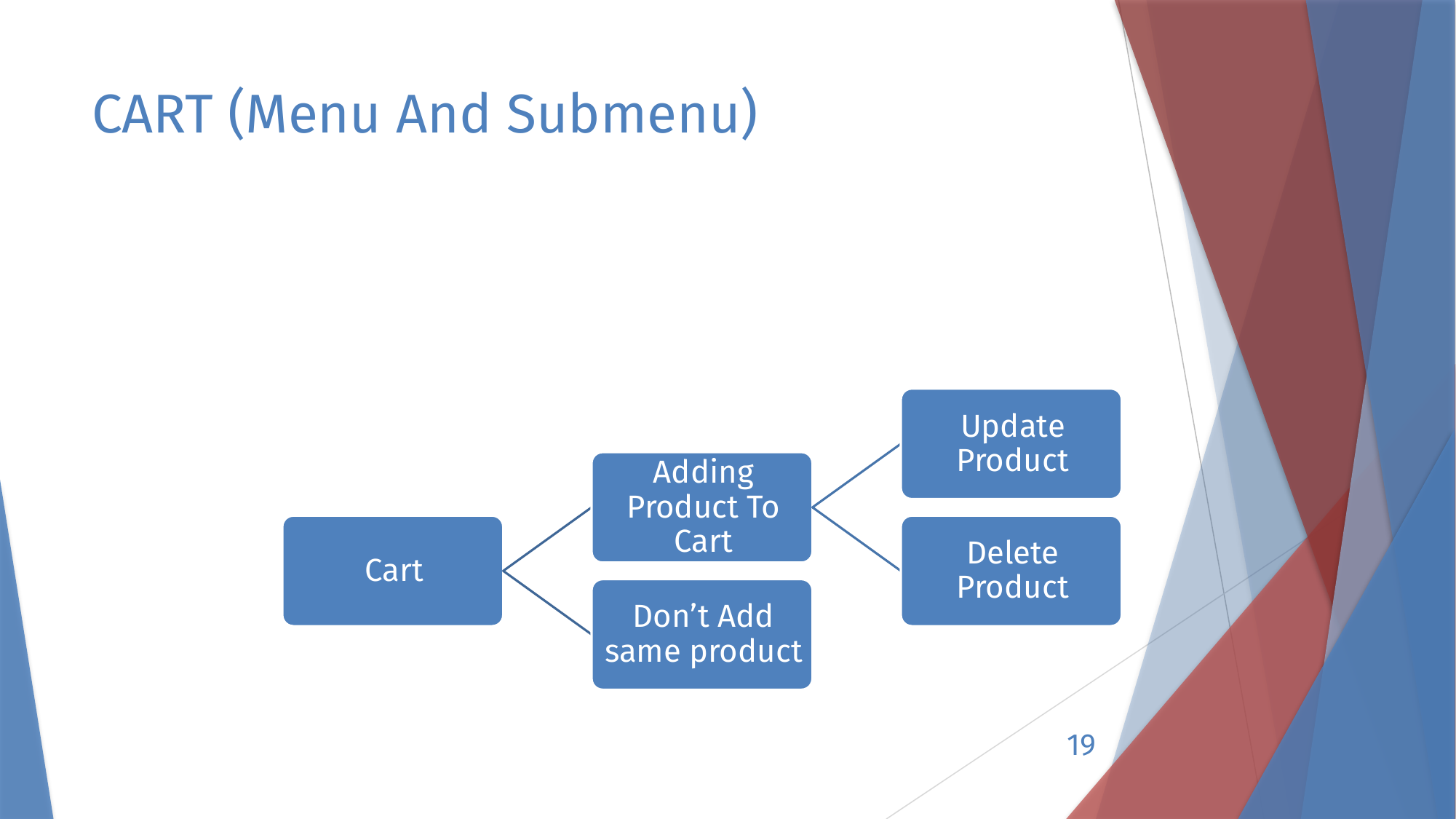

# CART (Menu And Submenu)
Cart

Adding Product To Cart

Update Product

Delete Product

Don’t Add same product

19